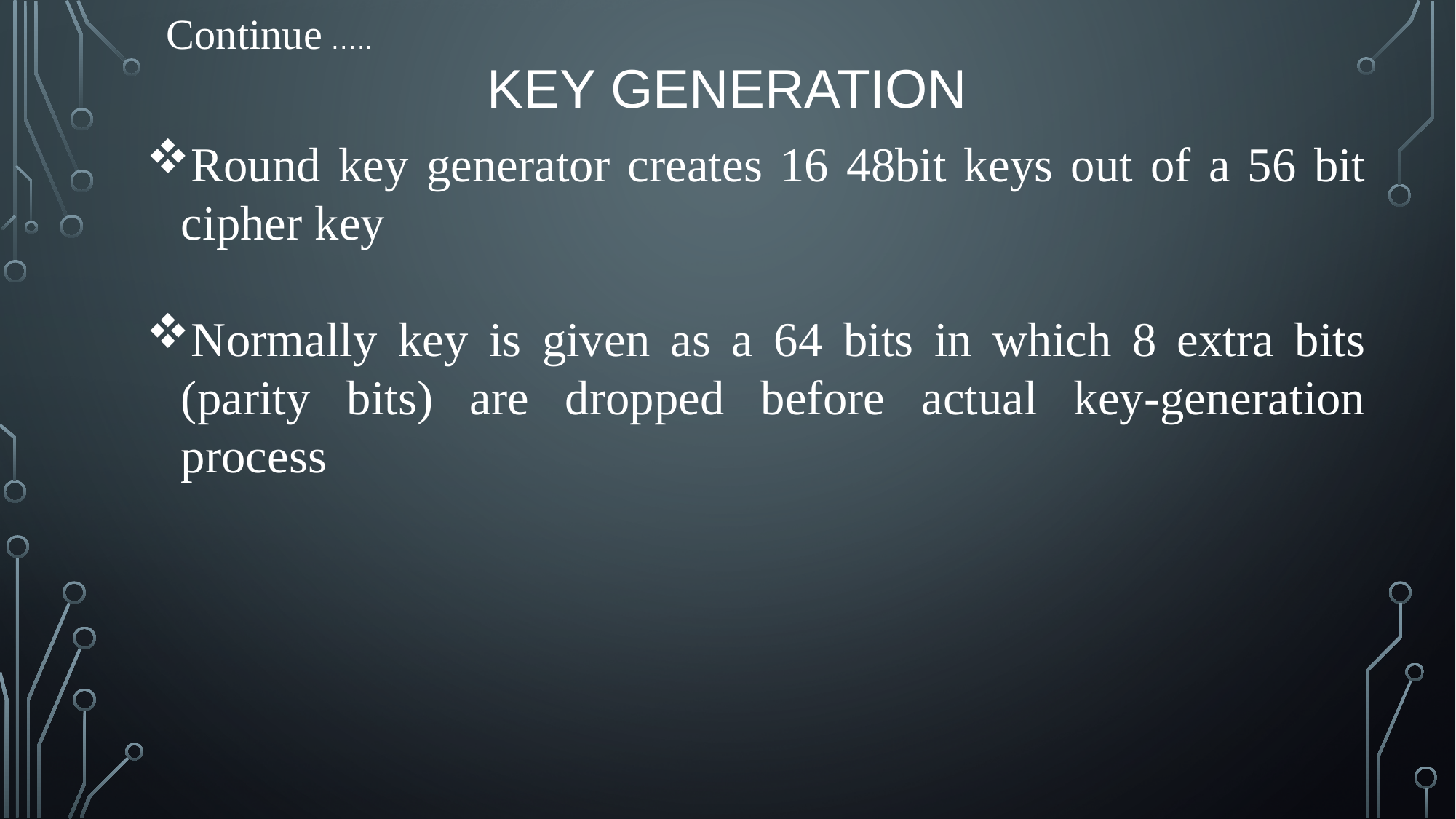

Continue …..
# Key generation
Round key generator creates 16 48bit keys out of a 56 bit cipher key

Normally key is given as a 64 bits in which 8 extra bits (parity bits) are dropped before actual key-generation process